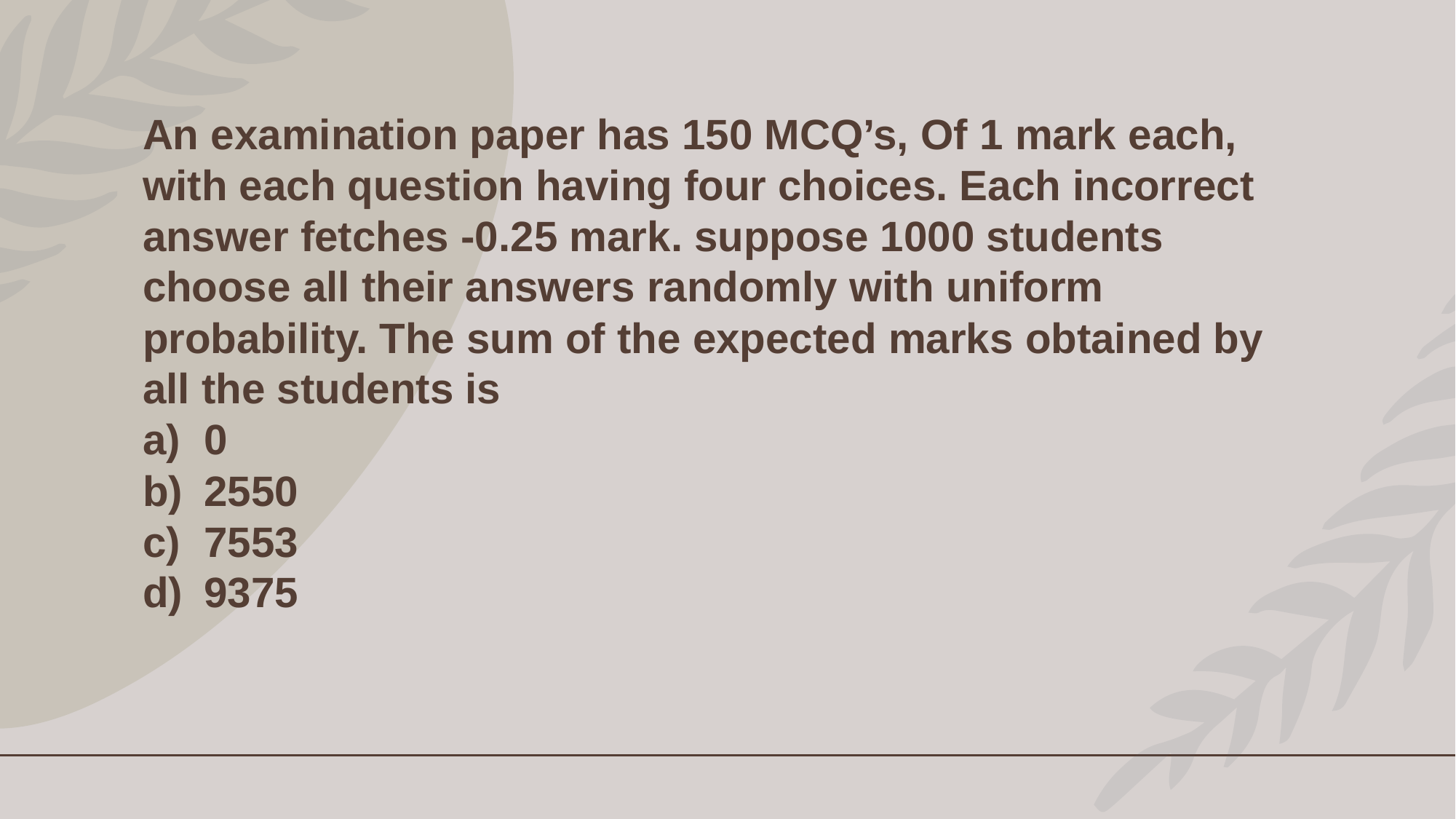

#
An examination paper has 150 MCQ’s, Of 1 mark each, with each question having four choices. Each incorrect answer fetches -0.25 mark. suppose 1000 students choose all their answers randomly with uniform probability. The sum of the expected marks obtained by all the students is
0
2550
7553
9375